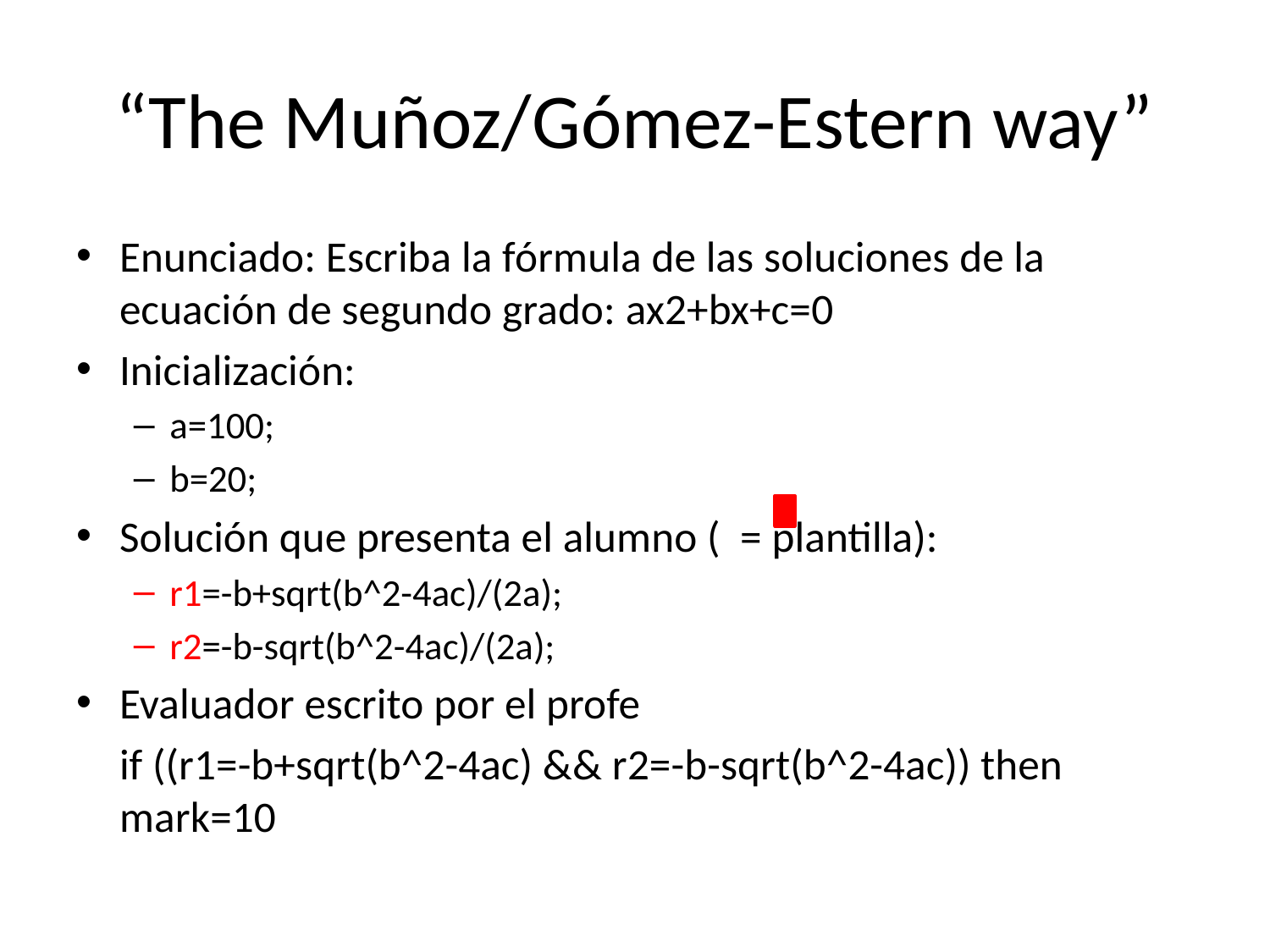

# “The Muñoz/Gómez-Estern way”
Enunciado: Escriba la fórmula de las soluciones de la ecuación de segundo grado: ax2+bx+c=0
Inicialización:
a=100;
b=20;
Solución que presenta el alumno (  = plantilla):
r1=-b+sqrt(b^2-4ac)/(2a);
r2=-b-sqrt(b^2-4ac)/(2a);
Evaluador escrito por el profe
	if ((r1=-b+sqrt(b^2-4ac) && r2=-b-sqrt(b^2-4ac)) then mark=10